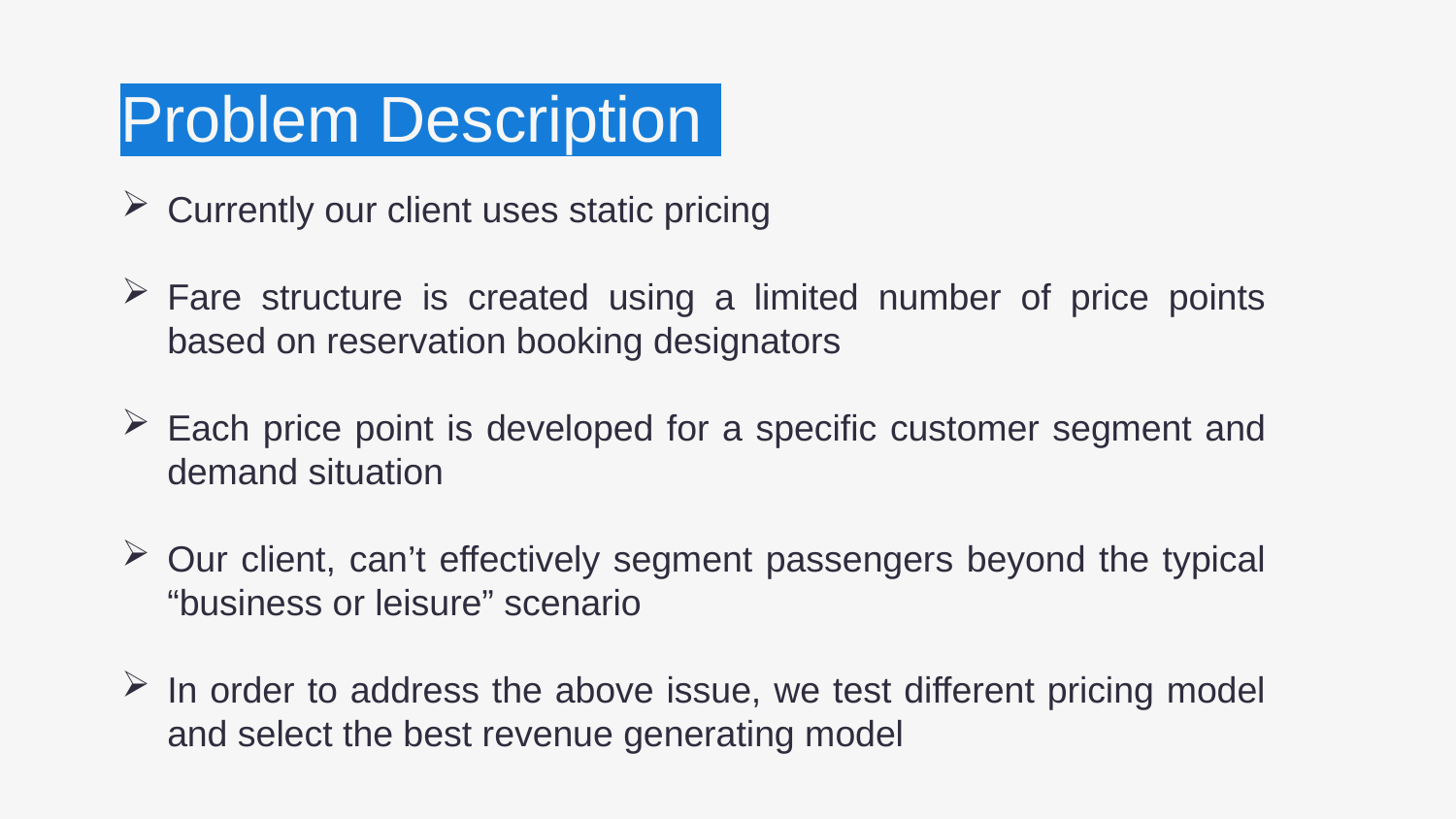

# Problem Description
Currently our client uses static pricing

Fare structure is created using a limited number of price points based on reservation booking designators

Each price point is developed for a specific customer segment and demand situation

Our client, can’t effectively segment passengers beyond the typical “business or leisure” scenario

In order to address the above issue, we test different pricing model and select the best revenue generating model